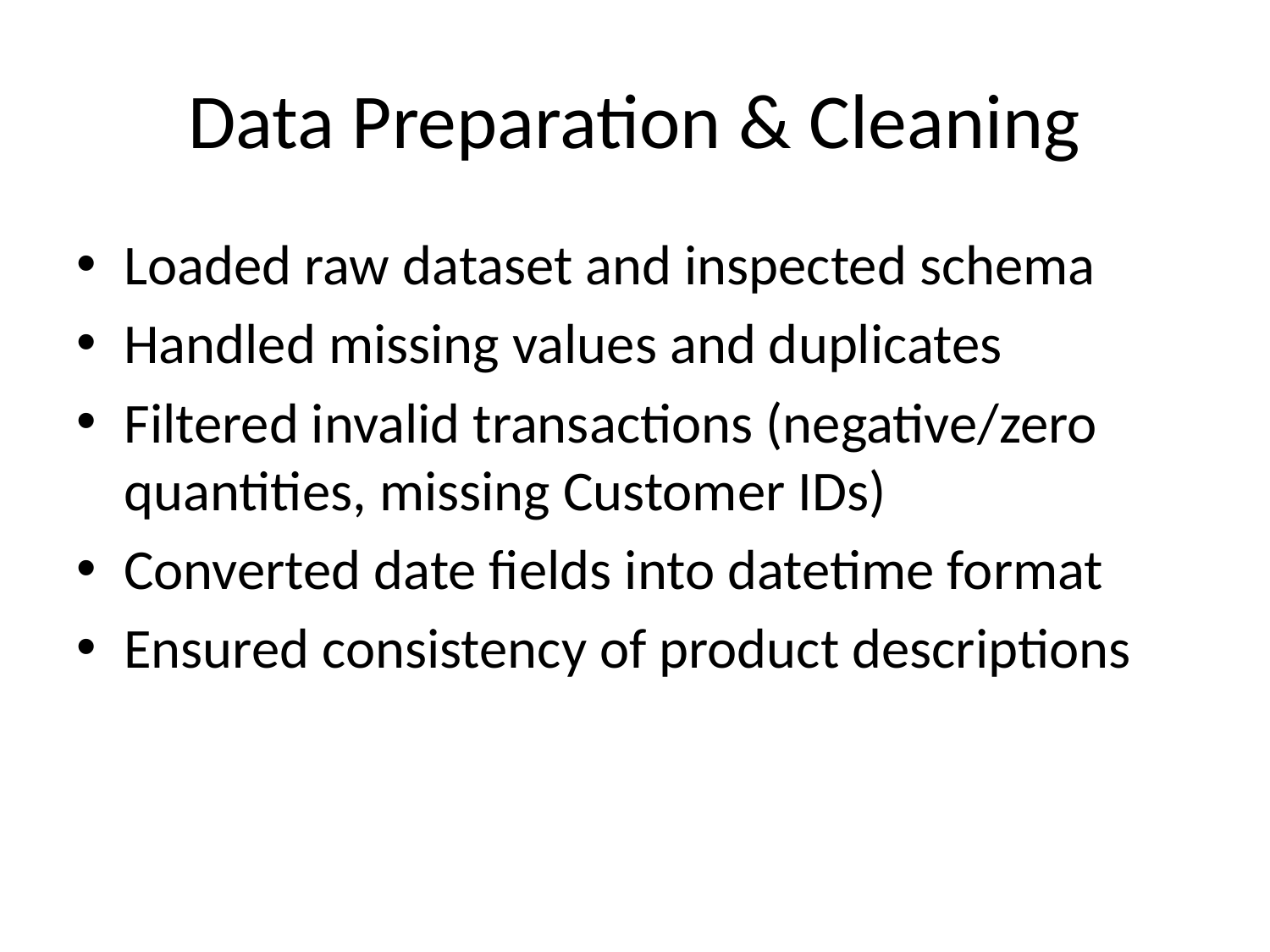

# Data Preparation & Cleaning
Loaded raw dataset and inspected schema
Handled missing values and duplicates
Filtered invalid transactions (negative/zero quantities, missing Customer IDs)
Converted date fields into datetime format
Ensured consistency of product descriptions